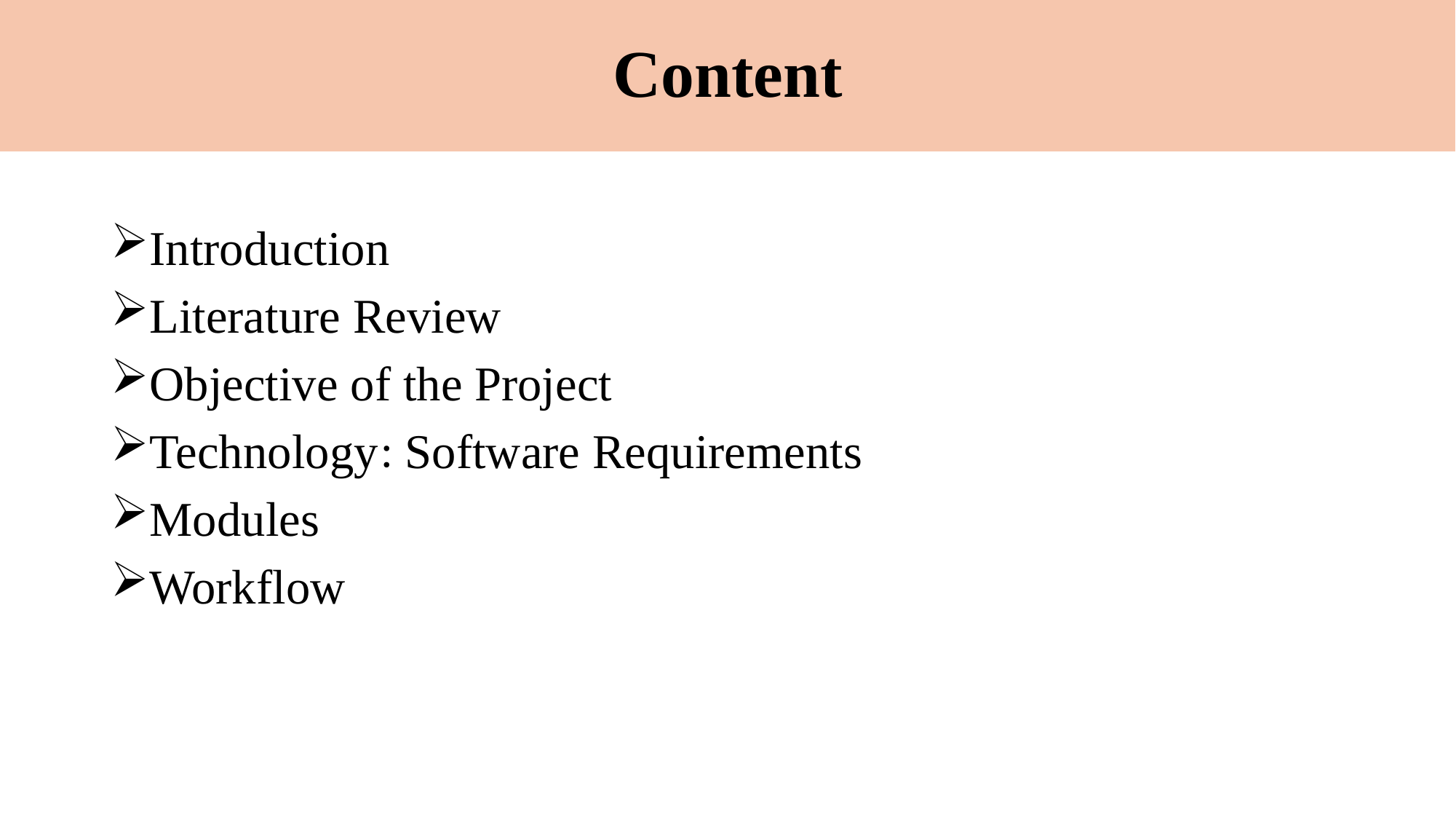

# Content
Introduction
Literature Review
Objective of the Project
Technology: Software Requirements
Modules
Workflow